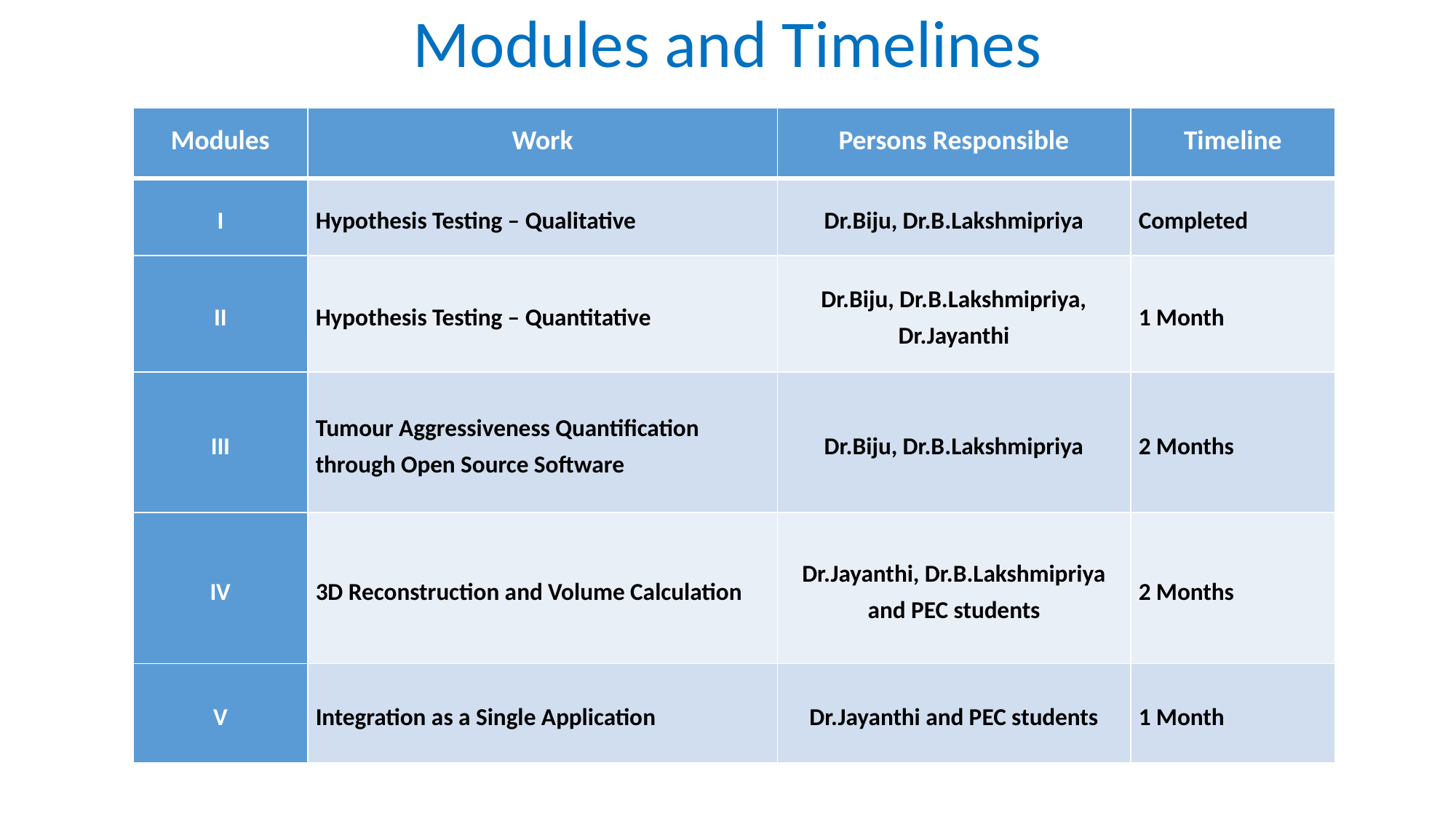

# Modules and Timelines
| Modules | Work | Persons Responsible | Timeline |
| --- | --- | --- | --- |
| I | Hypothesis Testing – Qualitative | Dr.Biju, Dr.B.Lakshmipriya | Completed |
| II | Hypothesis Testing – Quantitative | Dr.Biju, Dr.B.Lakshmipriya, Dr.Jayanthi | 1 Month |
| III | Tumour Aggressiveness Quantification through Open Source Software | Dr.Biju, Dr.B.Lakshmipriya | 2 Months |
| IV | 3D Reconstruction and Volume Calculation | Dr.Jayanthi, Dr.B.Lakshmipriya and PEC students | 2 Months |
| V | Integration as a Single Application | Dr.Jayanthi and PEC students | 1 Month |